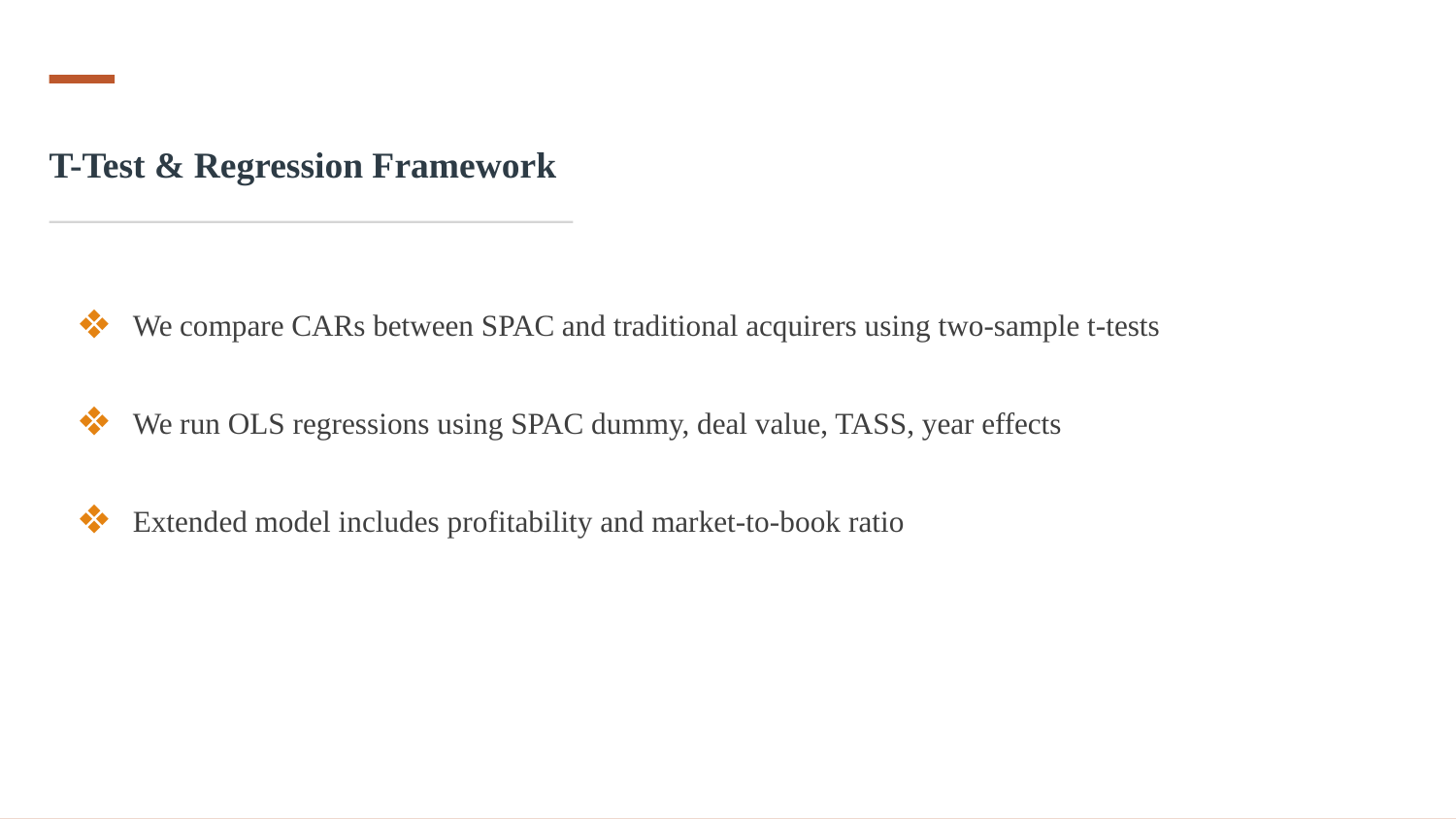

# T-Test & Regression Framework

We compare CARs between SPAC and traditional acquirers using two-sample t-tests

We run OLS regressions using SPAC dummy, deal value, TASS, year effects

Extended model includes profitability and market-to-book ratio